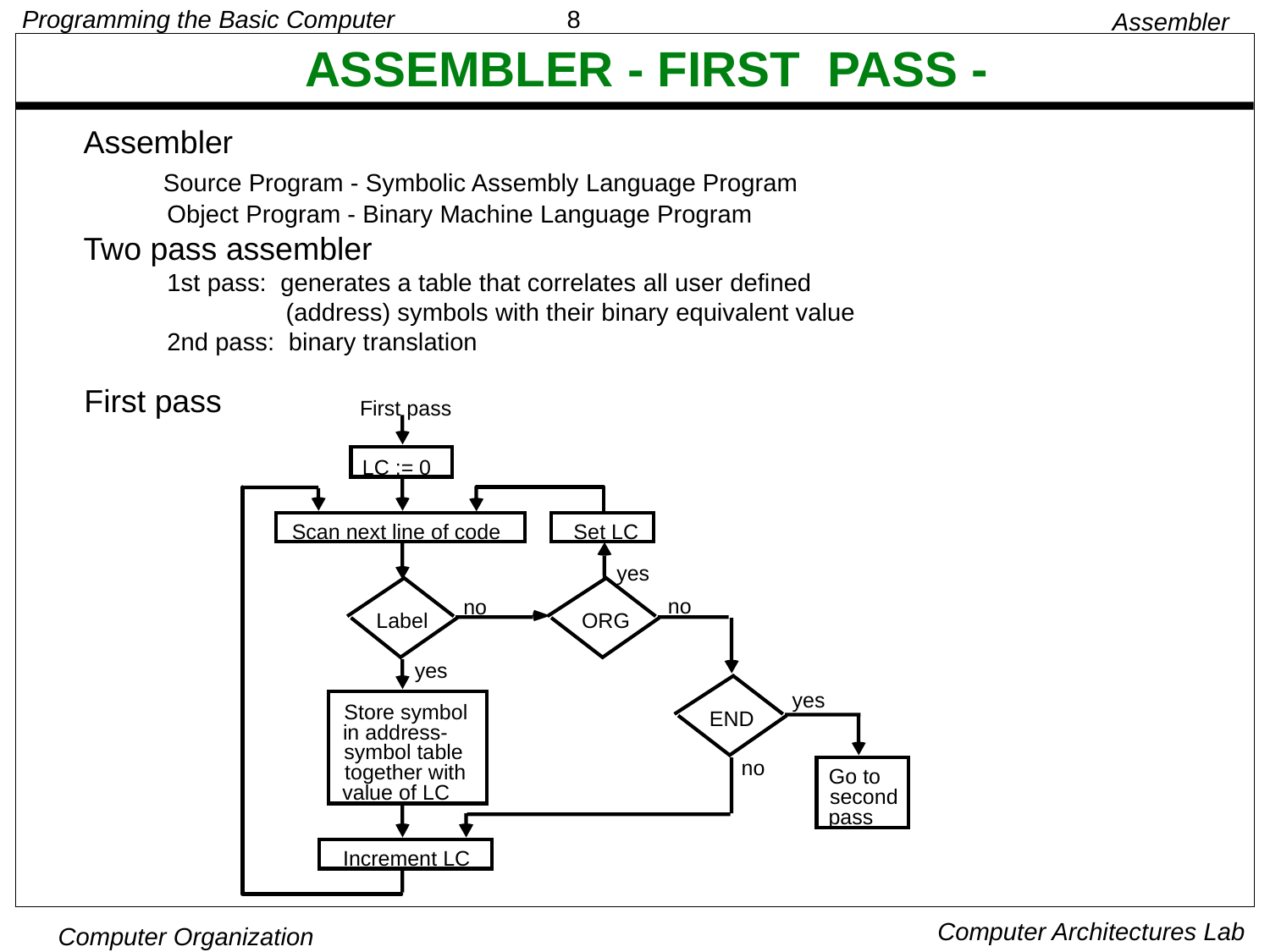

Assembler
# ASSEMBLER - FIRST  PASS -
Assembler
         Source Program - Symbolic Assembly Language Program
            Object Program - Binary Machine Language Program
Two pass assembler
            1st pass:  generates a table that correlates all user defined
                             (address) symbols with their binary equivalent value
            2nd pass:  binary translation
First pass
First pass

LC := 0

Scan next line of code
Set LC

yes

no
no
Label
ORG

yes

yes

Store symbol

END
in address-

symbol table

no
together with

Go to

value of LC
second

pass

Increment LC